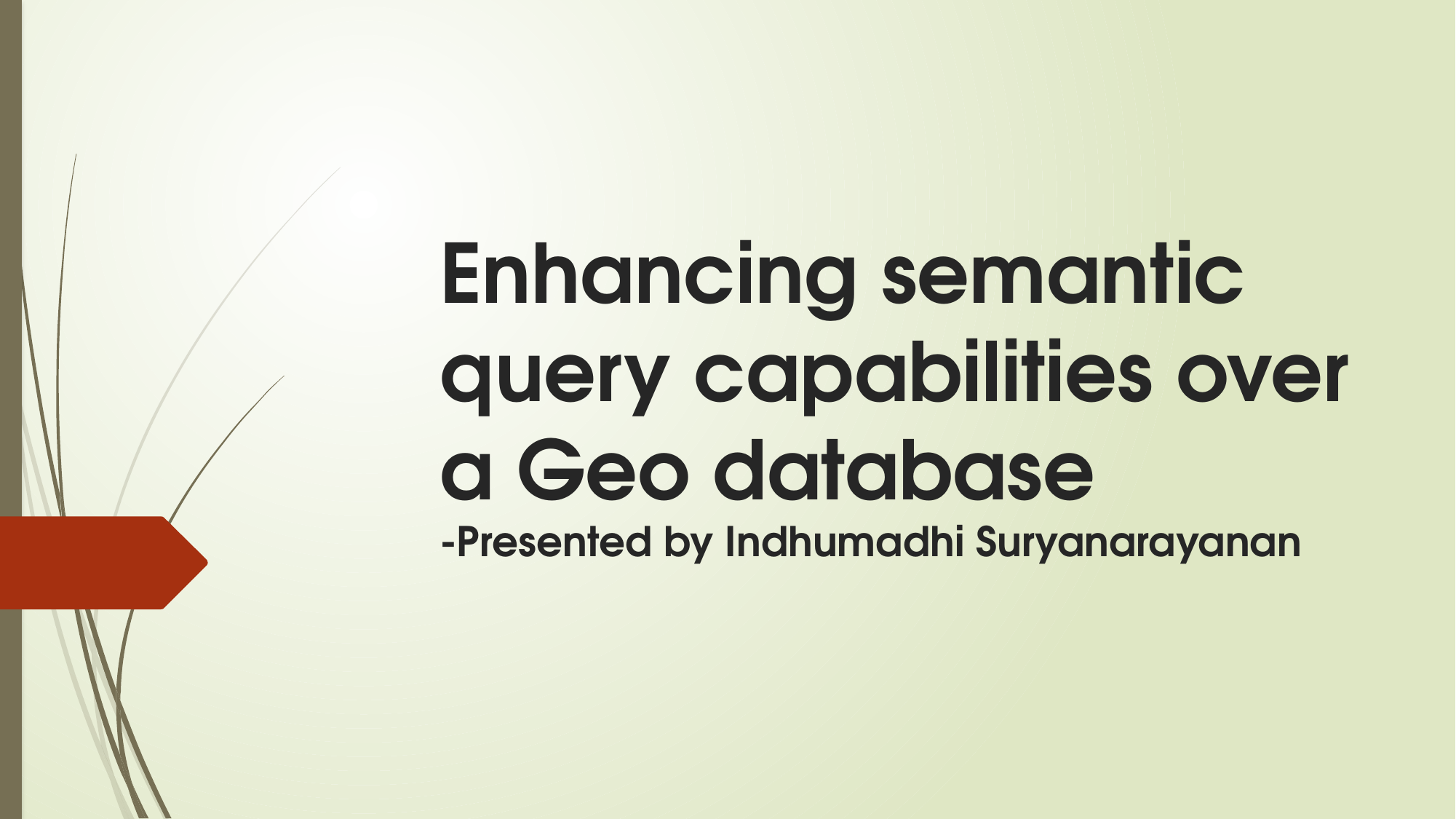

# Enhancing semantic query capabilities over a Geo database -Presented by Indhumadhi Suryanarayanan